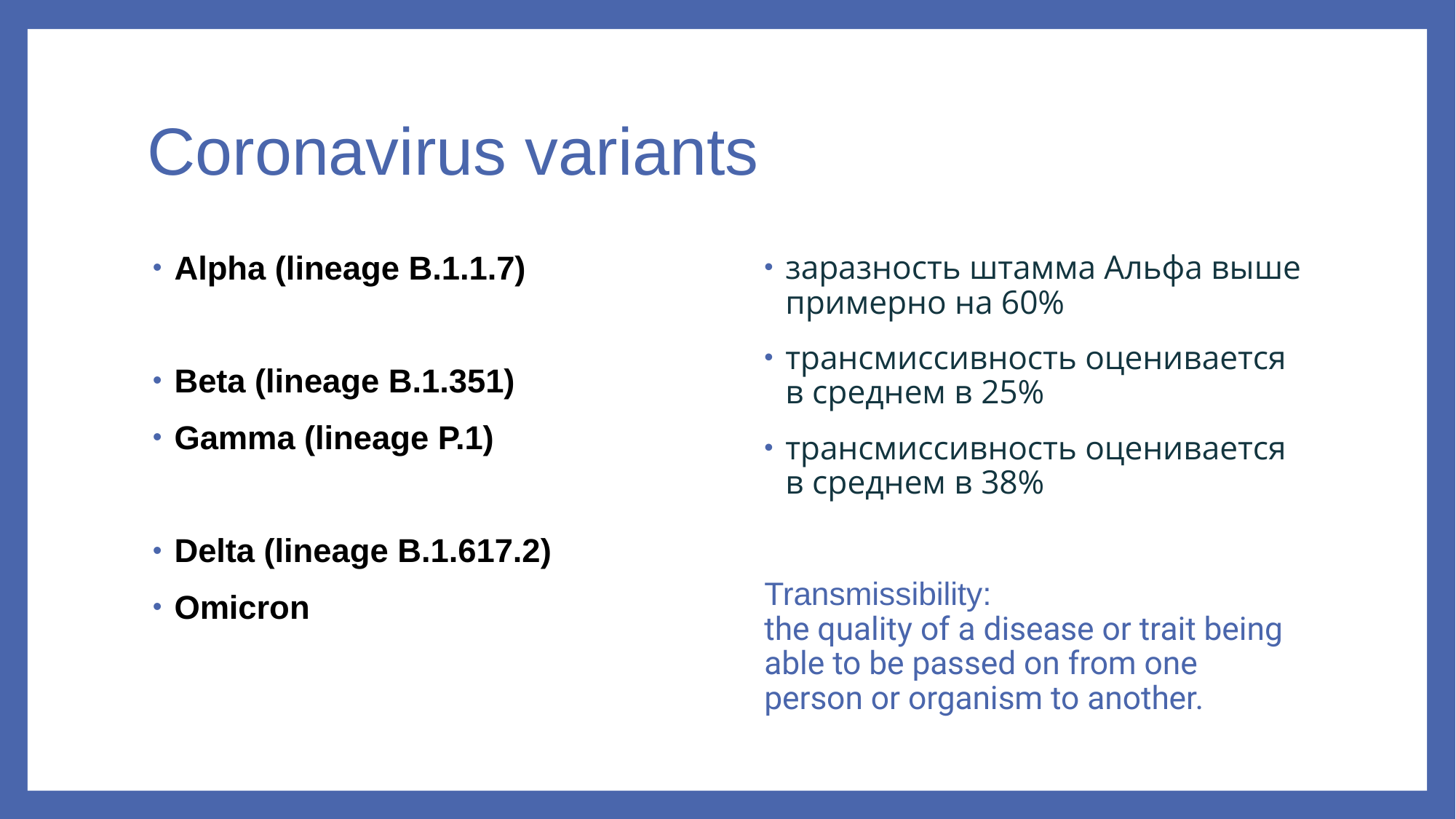

# Coronavirus variants
Alpha (lineage B.1.1.7)

Beta (lineage B.1.351)
Gamma (lineage P.1)

Delta (lineage B.1.617.2)
Omicron

заразность штамма Альфа выше примерно на 60%
трансмиссивность оценивается в среднем в 25%
трансмиссивность оценивается в среднем в 38%

Transmissibility:
the quality of a disease or trait being able to be passed on from one person or organism to another.